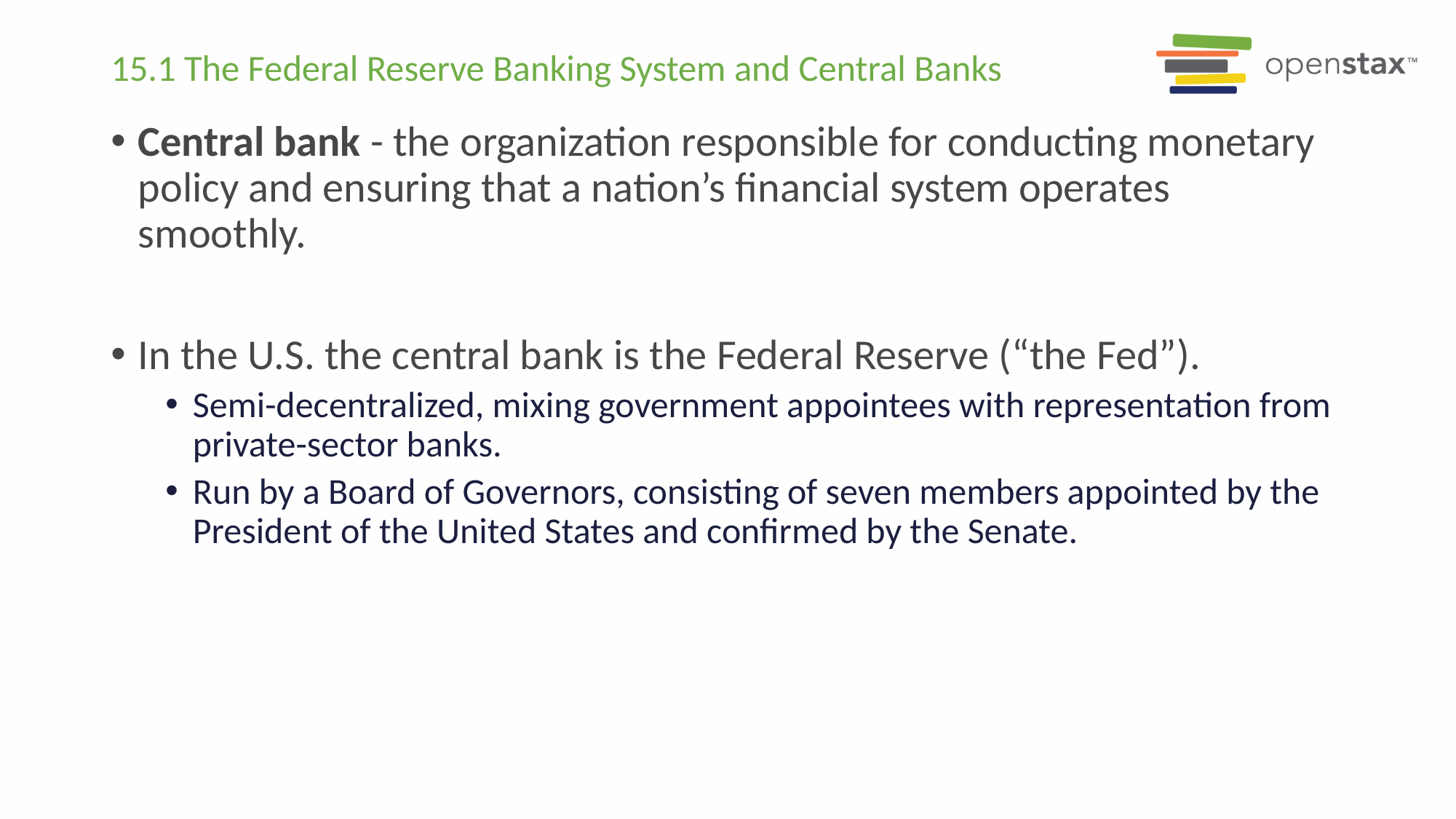

# 15.1 The Federal Reserve Banking System and Central Banks
Central bank - the organization responsible for conducting monetary policy and ensuring that a nation’s financial system operates smoothly.

In the U.S. the central bank is the Federal Reserve (“the Fed”).
Semi-decentralized, mixing government appointees with representation from private-sector banks.
Run by a Board of Governors, consisting of seven members appointed by the President of the United States and confirmed by the Senate.